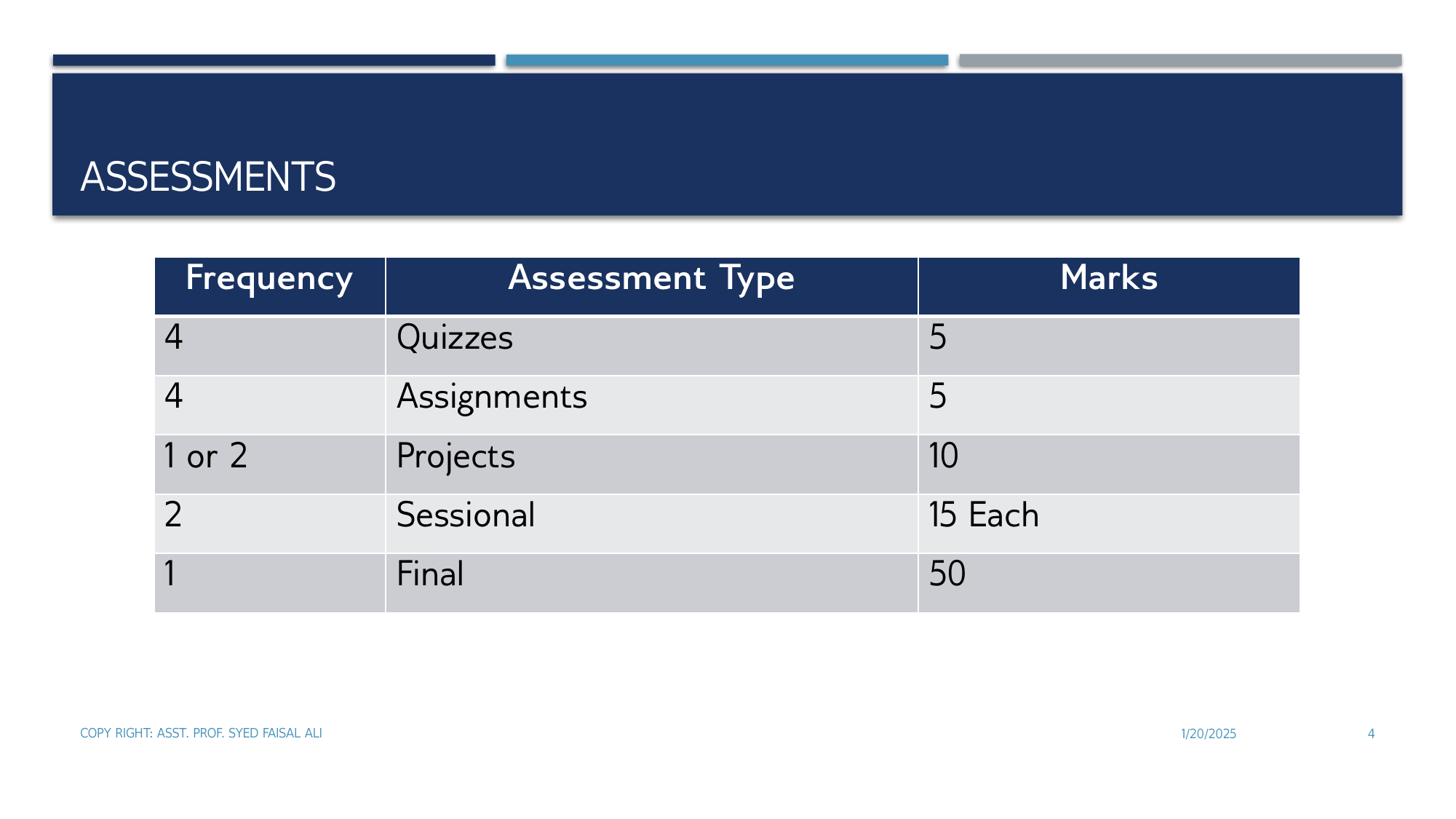

# assessments
| Frequency | Assessment Type | Marks |
| --- | --- | --- |
| 4 | Quizzes | 5 |
| 4 | Assignments | 5 |
| 1 or 2 | Projects | 10 |
| 2 | Sessional | 15 Each |
| 1 | Final | 50 |
Copy Right: Asst. Prof. Syed Faisal Ali
1/20/2025
4